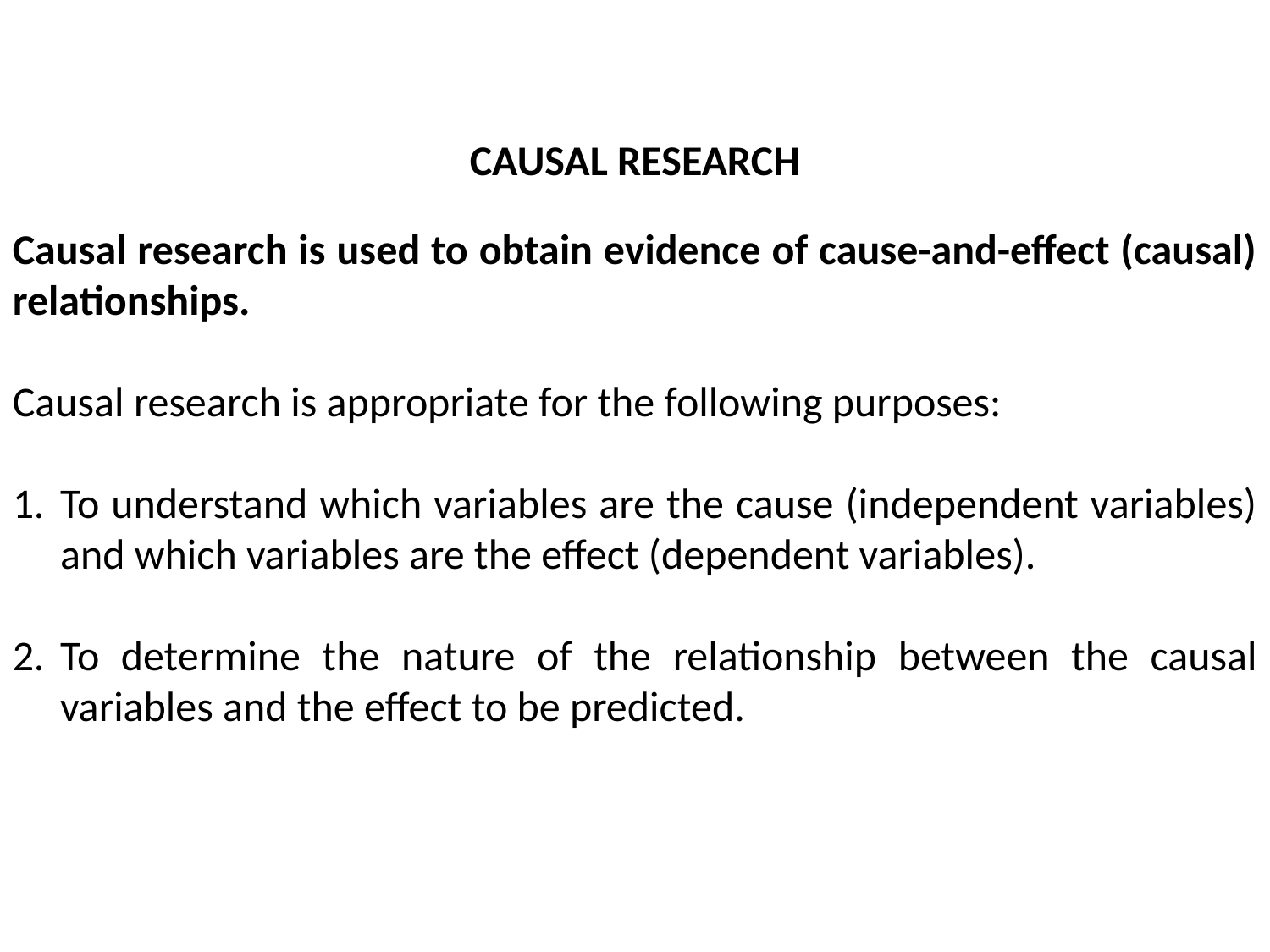

CAUSAL RESEARCH

Causal research is used to obtain evidence of cause-and-effect (causal) relationships.

Causal research is appropriate for the following purposes:

To understand which variables are the cause (independent variables) and which variables are the effect (dependent variables).

To determine the nature of the relationship between the causal variables and the effect to be predicted.